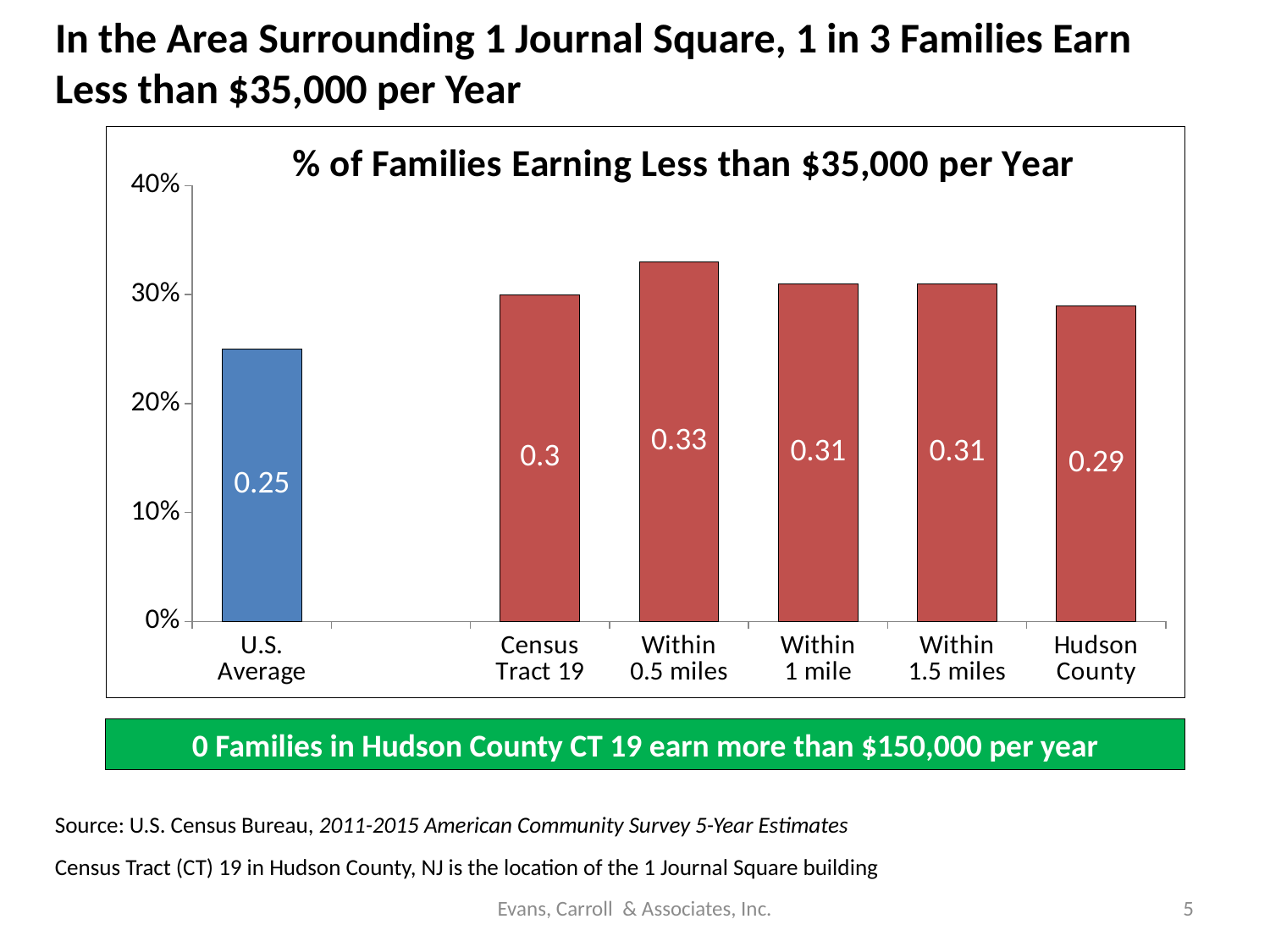

In the Area Surrounding 1 Journal Square, 1 in 3 Families Earn Less than $35,000 per Year

### Chart: % of Families Earning Less than $35,000 per Year

| Category | Fam |
|---|---|
| U.S. Average | 0.25 |
|  | None |
| Census
Tract 19 | 0.3 |
| Within
0.5 miles | 0.33 |
| Within
1 mile | 0.31 |
| Within
1.5 miles | 0.31 |
| Hudson
County | 0.29 |
0 Families in Hudson County CT 19 earn more than $150,000 per year
Source: U.S. Census Bureau, 2011-2015 American Community Survey 5-Year Estimates

Census Tract (CT) 19 in Hudson County, NJ is the location of the 1 Journal Square building
Evans, Carroll  & Associates, Inc.
5